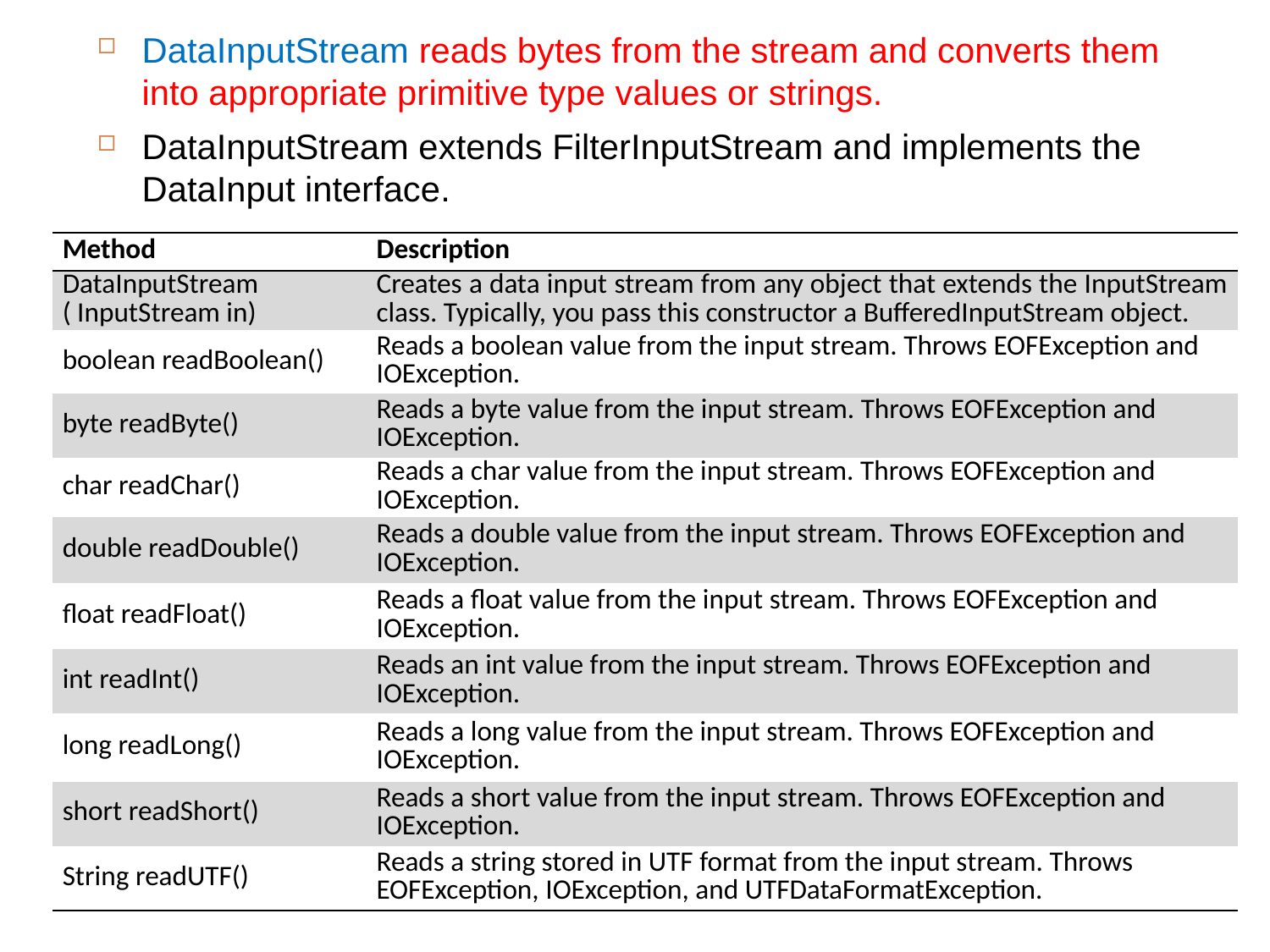

DataInputStream reads bytes from the stream and converts them into appropriate primitive type values or strings.
DataInputStream extends FilterInputStream and implements the DataInput interface.

| Method | Description |
| --- | --- |
| DataInputStream ( InputStream in) | Creates a data input stream from any object that extends the InputStream class. Typically, you pass this constructor a BufferedInputStream object. |
| boolean readBoolean() | Reads a boolean value from the input stream. Throws EOFException and IOException. |
| byte readByte() | Reads a byte value from the input stream. Throws EOFException and IOException. |
| char readChar() | Reads a char value from the input stream. Throws EOFException and IOException. |
| double readDouble() | Reads a double value from the input stream. Throws EOFException and IOException. |
| float readFloat() | Reads a float value from the input stream. Throws EOFException and IOException. |
| int readInt() | Reads an int value from the input stream. Throws EOFException and IOException. |
| long readLong() | Reads a long value from the input stream. Throws EOFException and IOException. |
| short readShort() | Reads a short value from the input stream. Throws EOFException and IOException. |
| String readUTF() | Reads a string stored in UTF format from the input stream. Throws EOFException, IOException, and UTFDataFormatException. |